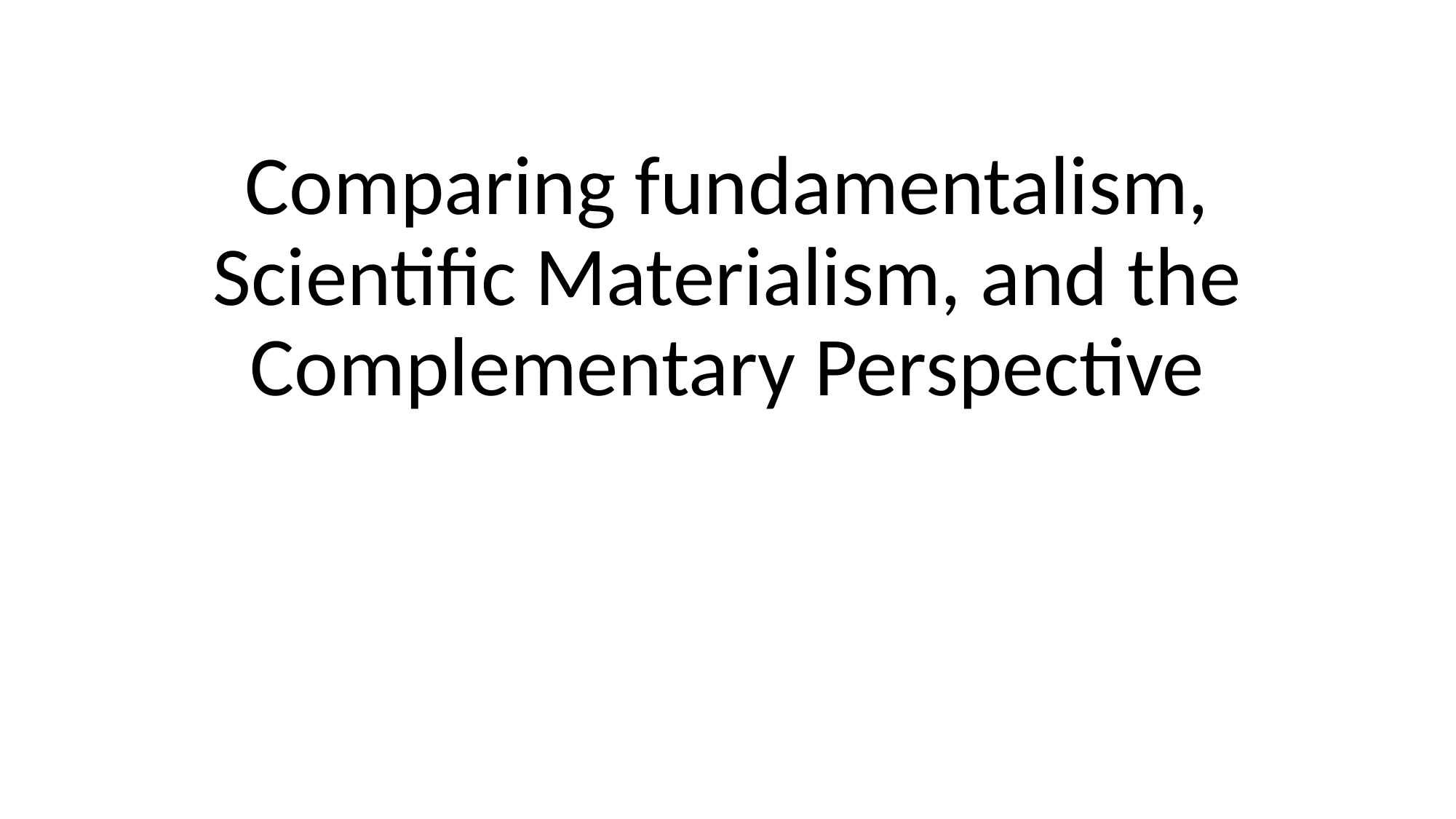

# Comparing fundamentalism, Scientific Materialism, and the Complementary Perspective